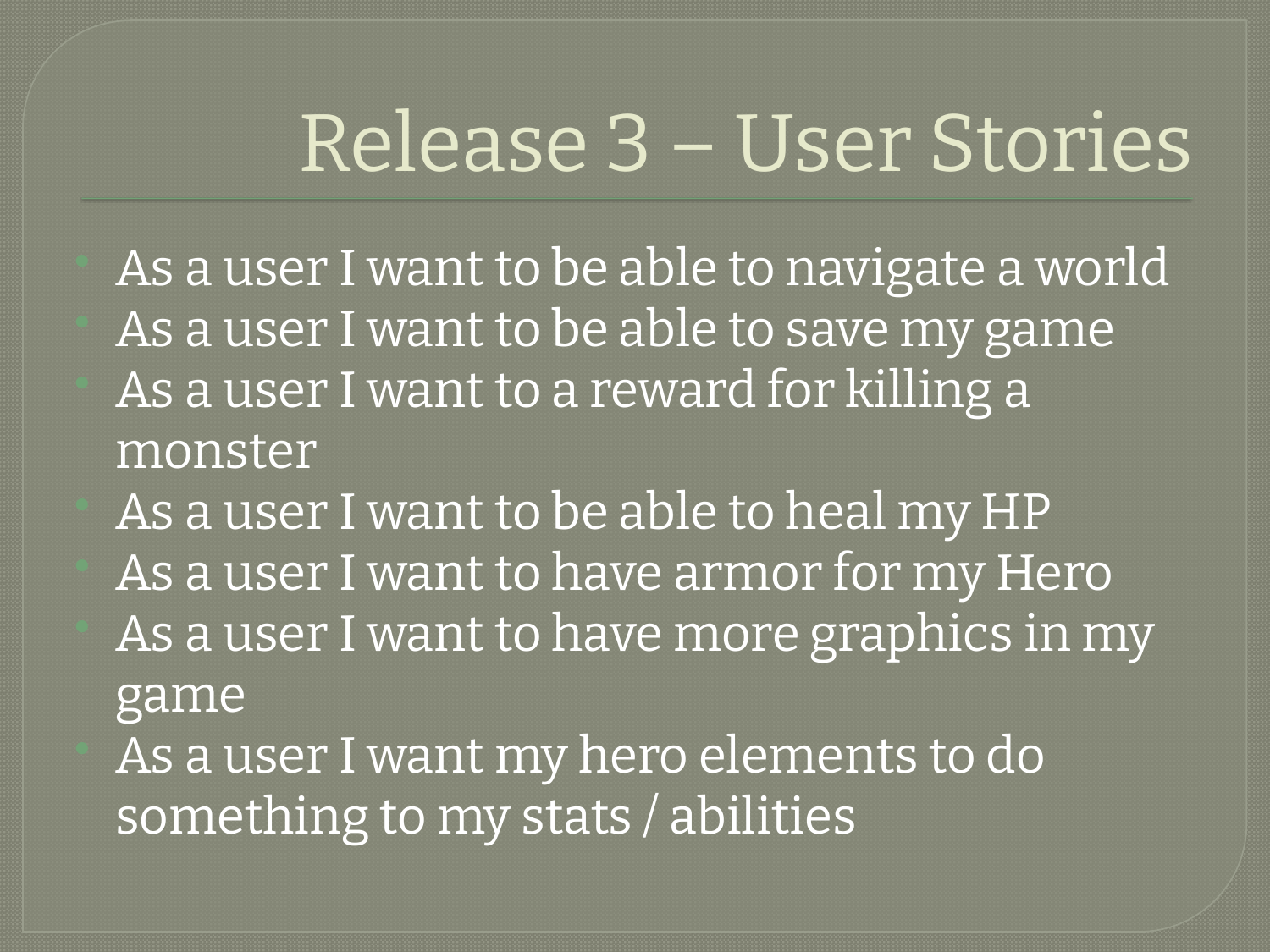

# Release 3 – User Stories
As a user I want to be able to navigate a world
As a user I want to be able to save my game
As a user I want to a reward for killing a monster
As a user I want to be able to heal my HP
As a user I want to have armor for my Hero
As a user I want to have more graphics in my game
As a user I want my hero elements to do something to my stats / abilities